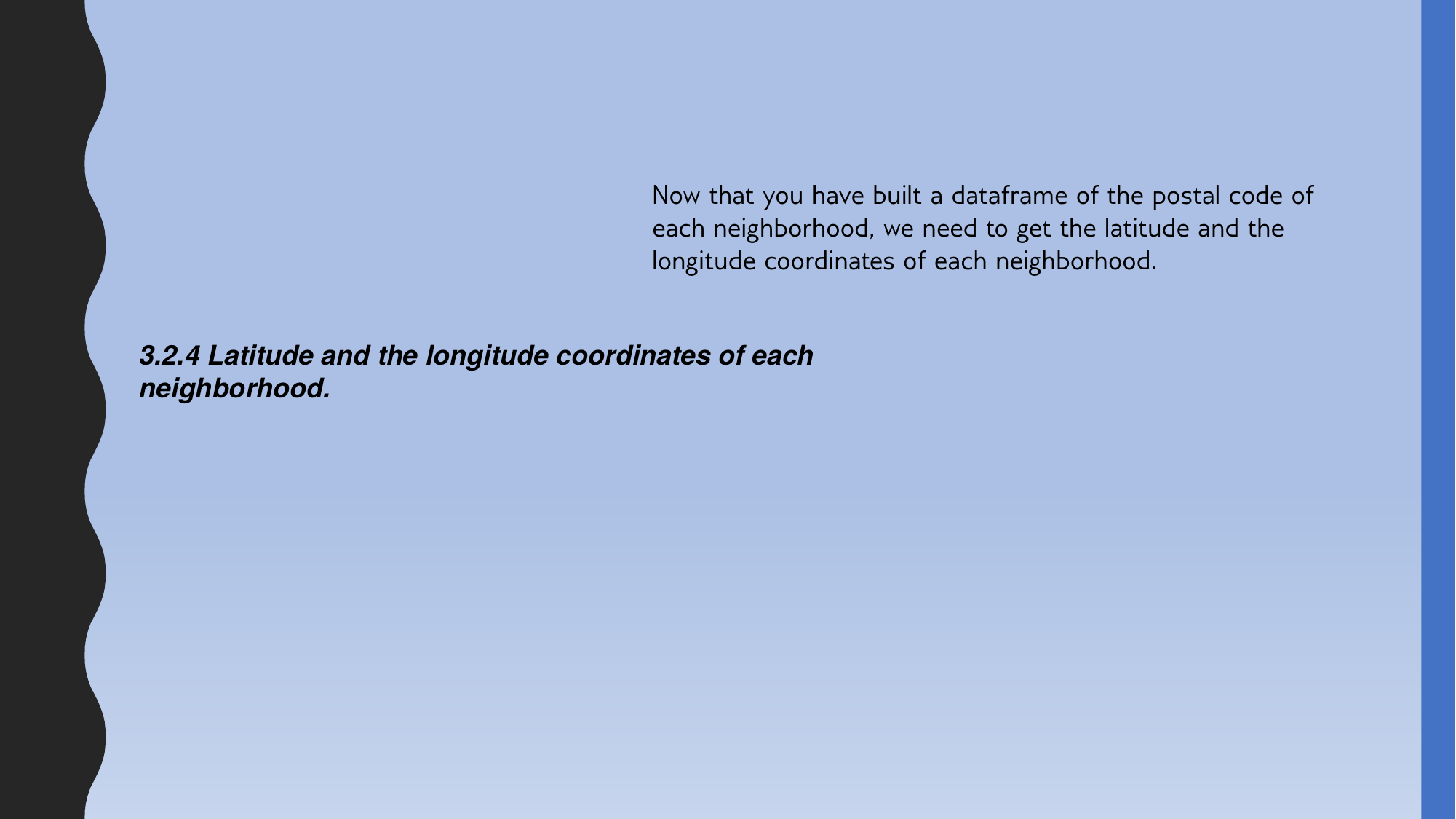

Now that you have built a dataframe of the postal code of each neighborhood, we need to get the latitude and the longitude coordinates of each neighborhood.
3.2.4 Latitude and the longitude coordinates of each neighborhood.